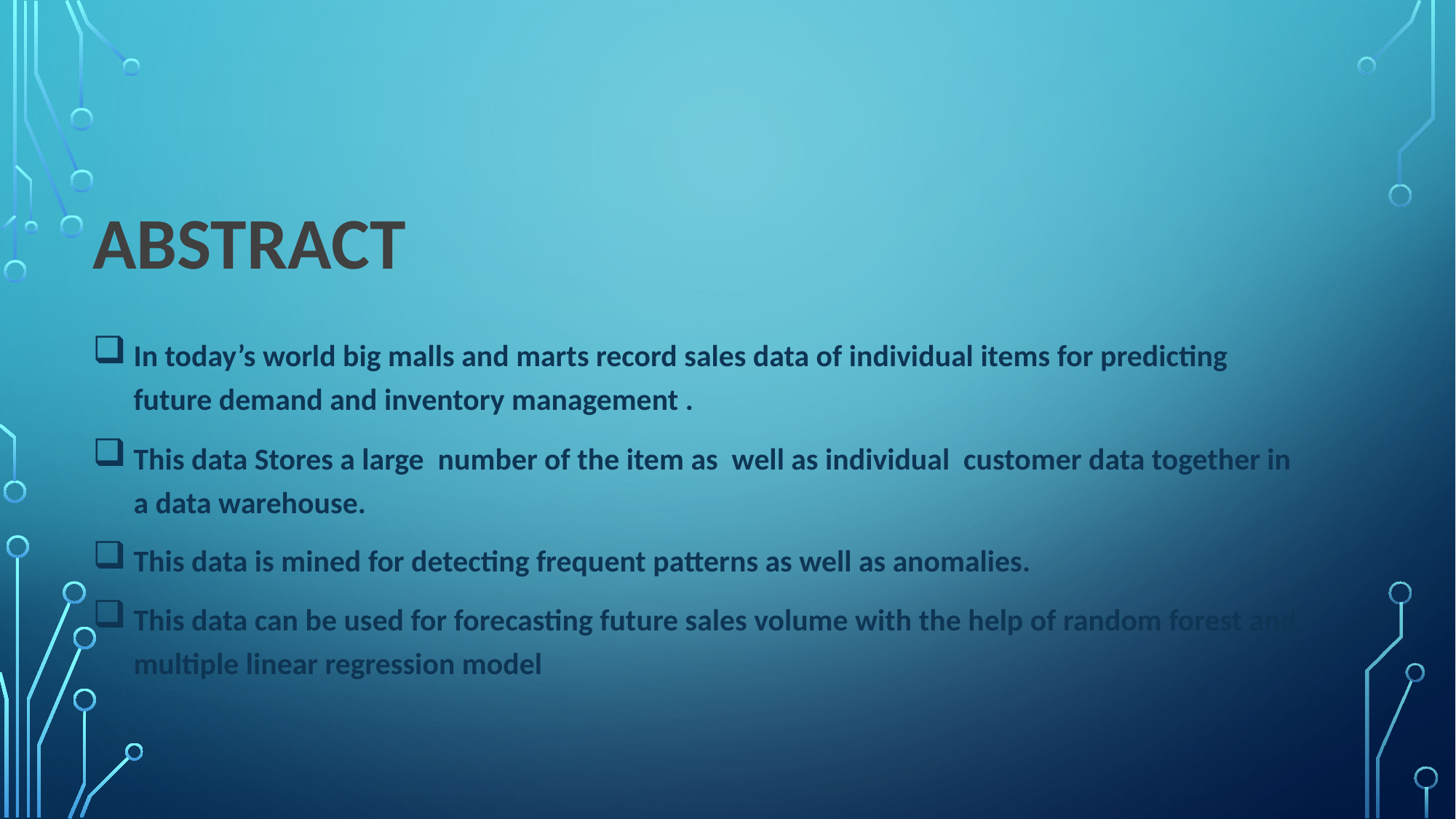

# Abstract
In today’s world big malls and marts record sales data of individual items for predicting future demand and inventory management .
This data Stores a large  number of the item as  well as individual  customer data together in a data warehouse.
This data is mined for detecting frequent patterns as well as anomalies.
This data can be used for forecasting future sales volume with the help of random forest and multiple linear regression model